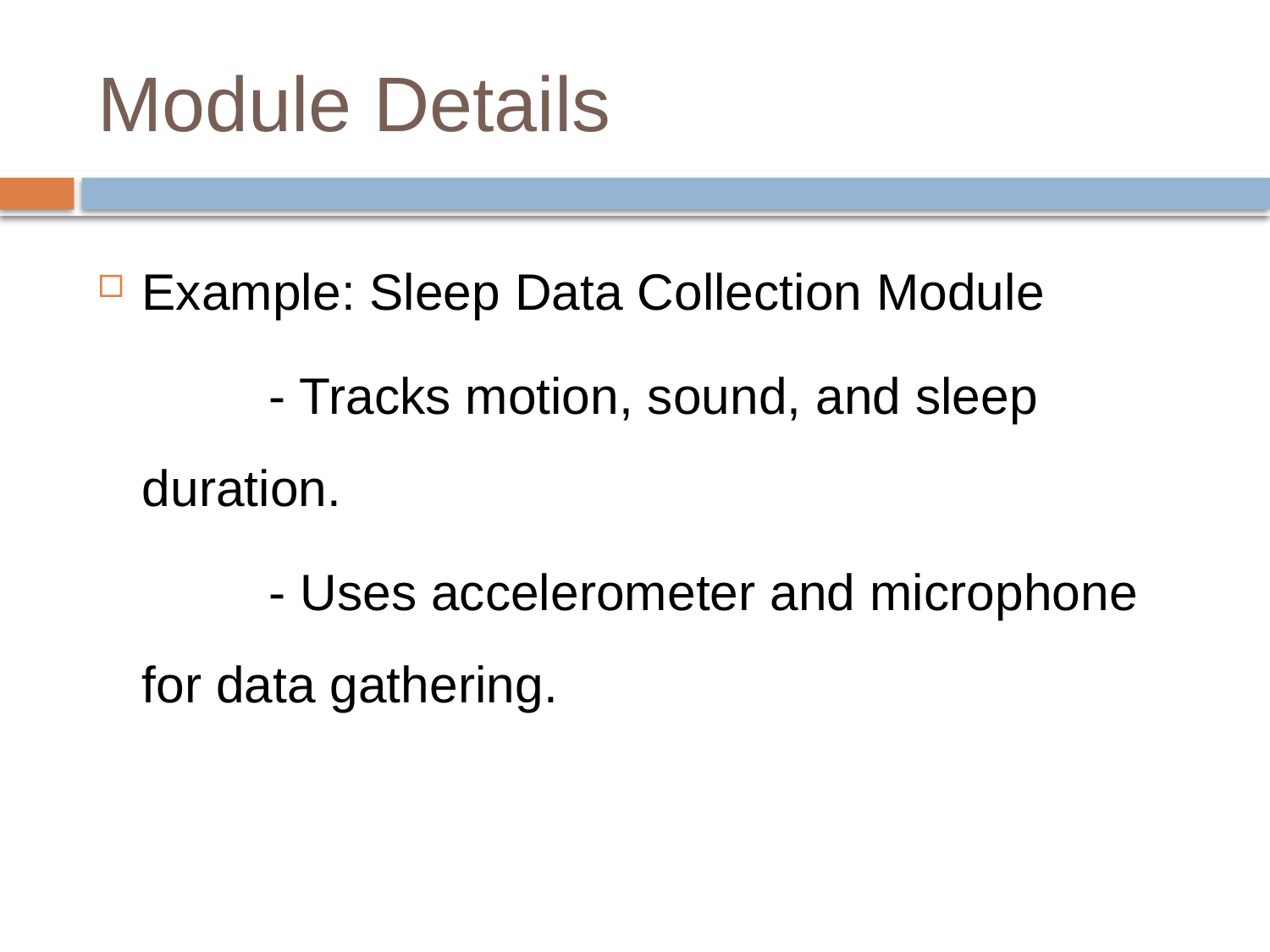

# Module Details
Example: Sleep Data Collection Module
		- Tracks motion, sound, and sleep duration.
		- Uses accelerometer and microphone for data gathering.